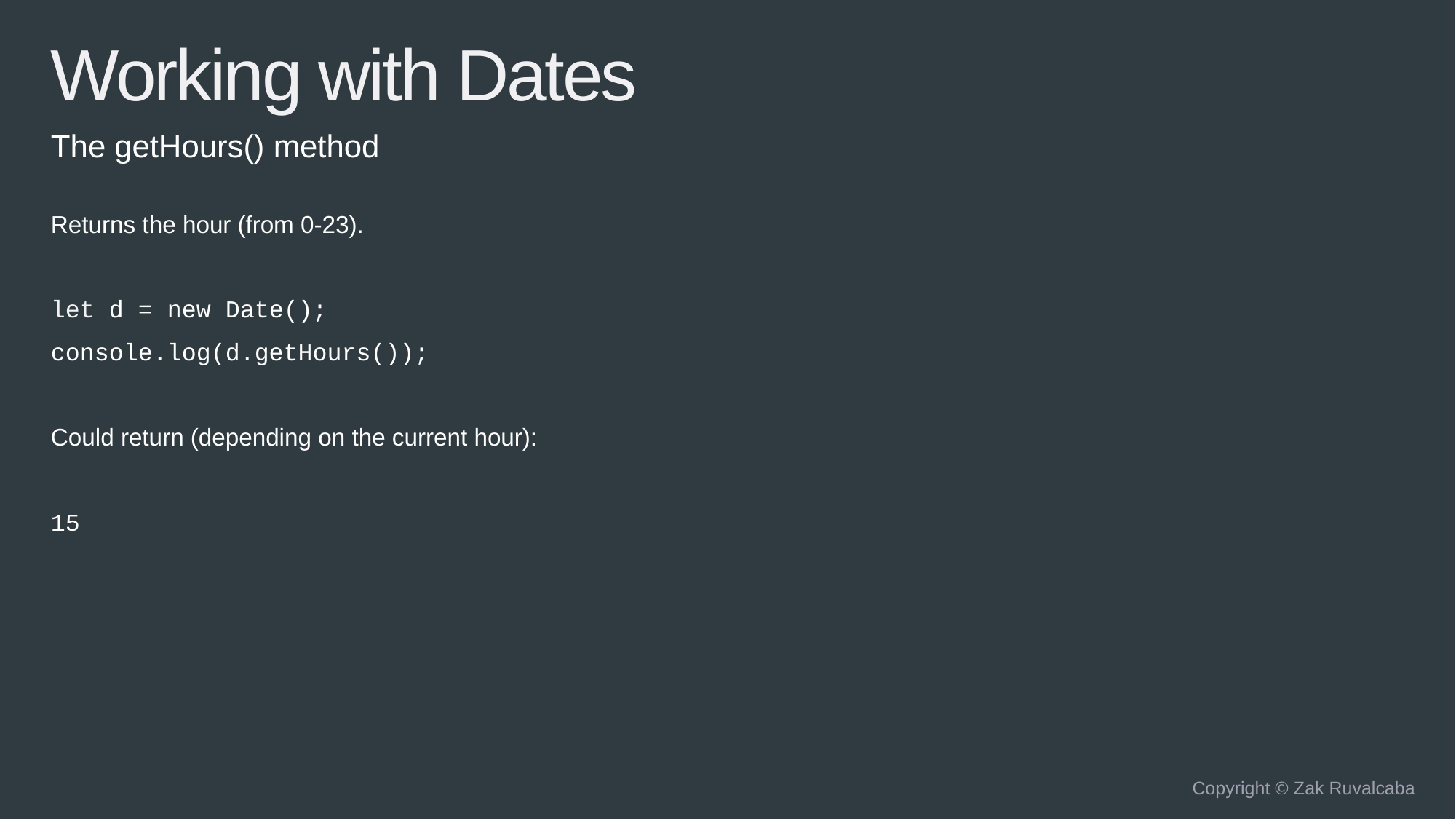

# Working with Dates
The getHours() method
Returns the hour (from 0-23).

let d = new Date();
console.log(d.getHours());

Could return (depending on the current hour):

15